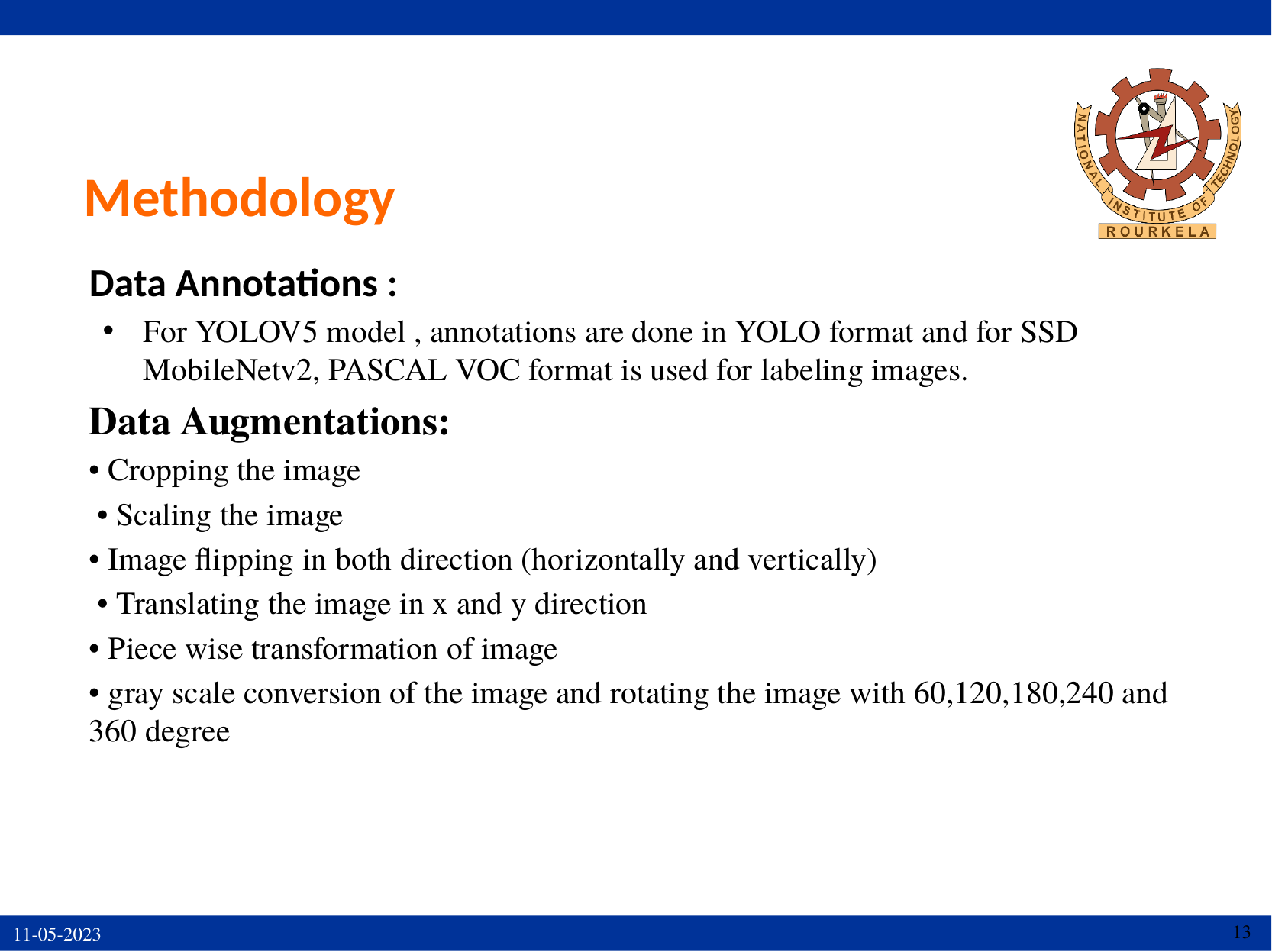

# Methodology
Data Annotations :
For YOLOV5 model , annotations are done in YOLO format and for SSD MobileNetv2, PASCAL VOC format is used for labeling images.
Data Augmentations:
• Cropping the image
 • Scaling the image
• Image flipping in both direction (horizontally and vertically)
 • Translating the image in x and y direction
• Piece wise transformation of image
• gray scale conversion of the image and rotating the image with 60,120,180,240 and 360 degree

13
11-05-2023